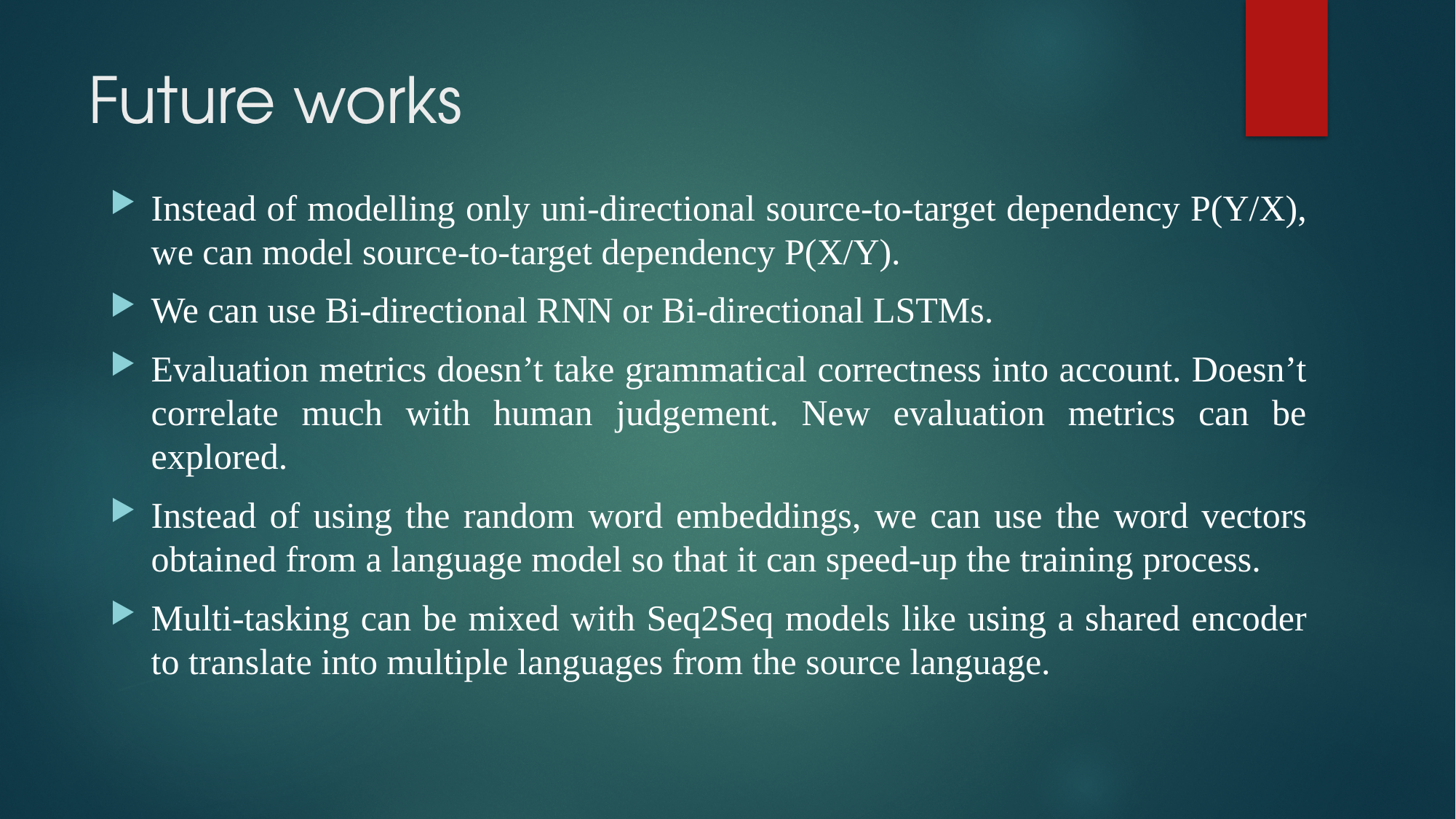

# Future works
Instead of modelling only uni-directional source-to-target dependency P(Y/X), we can model source-to-target dependency P(X/Y).
We can use Bi-directional RNN or Bi-directional LSTMs.
Evaluation metrics doesn’t take grammatical correctness into account. Doesn’t correlate much with human judgement. New evaluation metrics can be explored.
Instead of using the random word embeddings, we can use the word vectors obtained from a language model so that it can speed-up the training process.
Multi-tasking can be mixed with Seq2Seq models like using a shared encoder to translate into multiple languages from the source language.